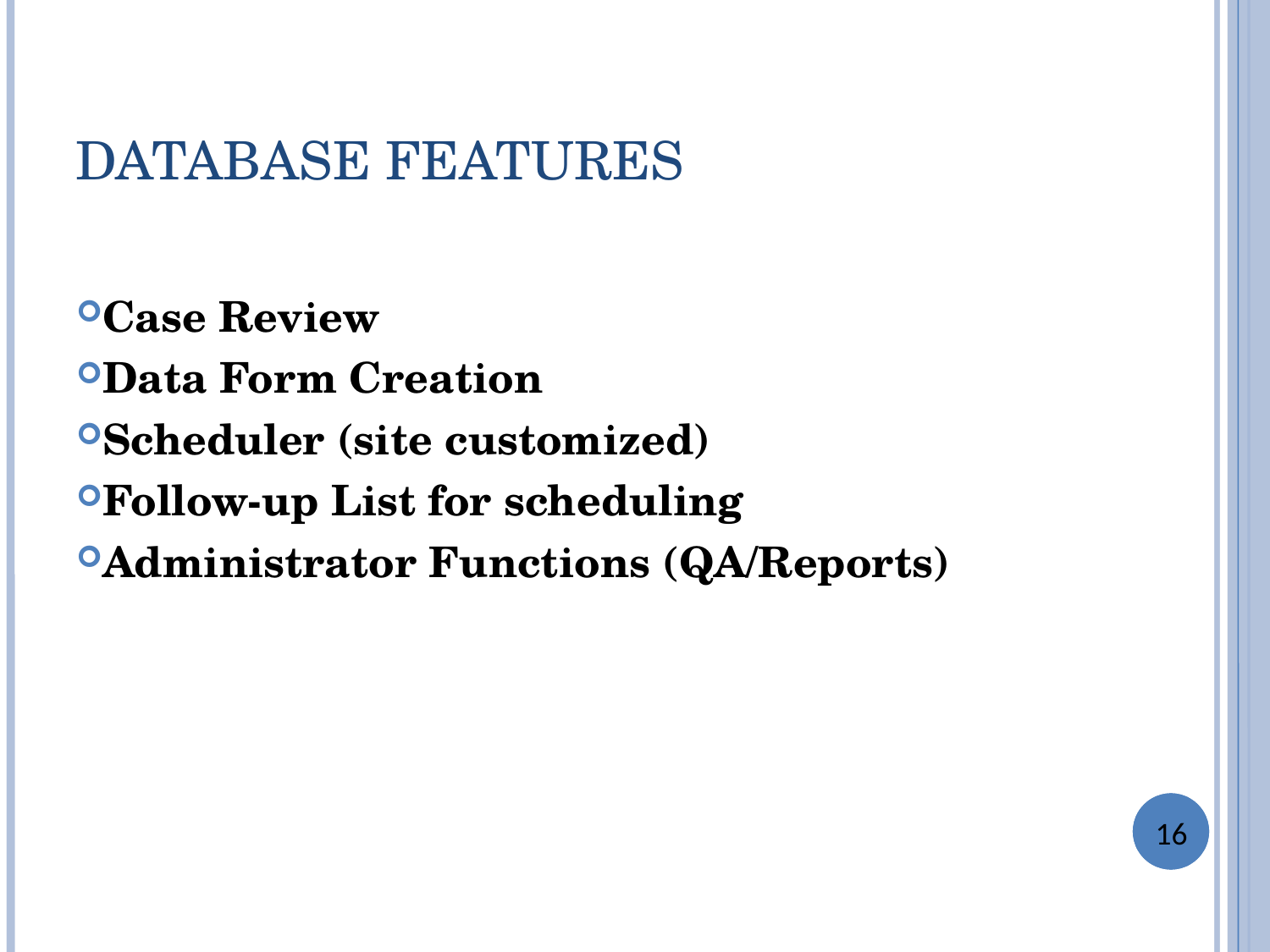

DATABASE FEATURES

Case Review
Data Form Creation
Scheduler (site customized)
Follow-up List for scheduling
Administrator Functions (QA/Reports)
16